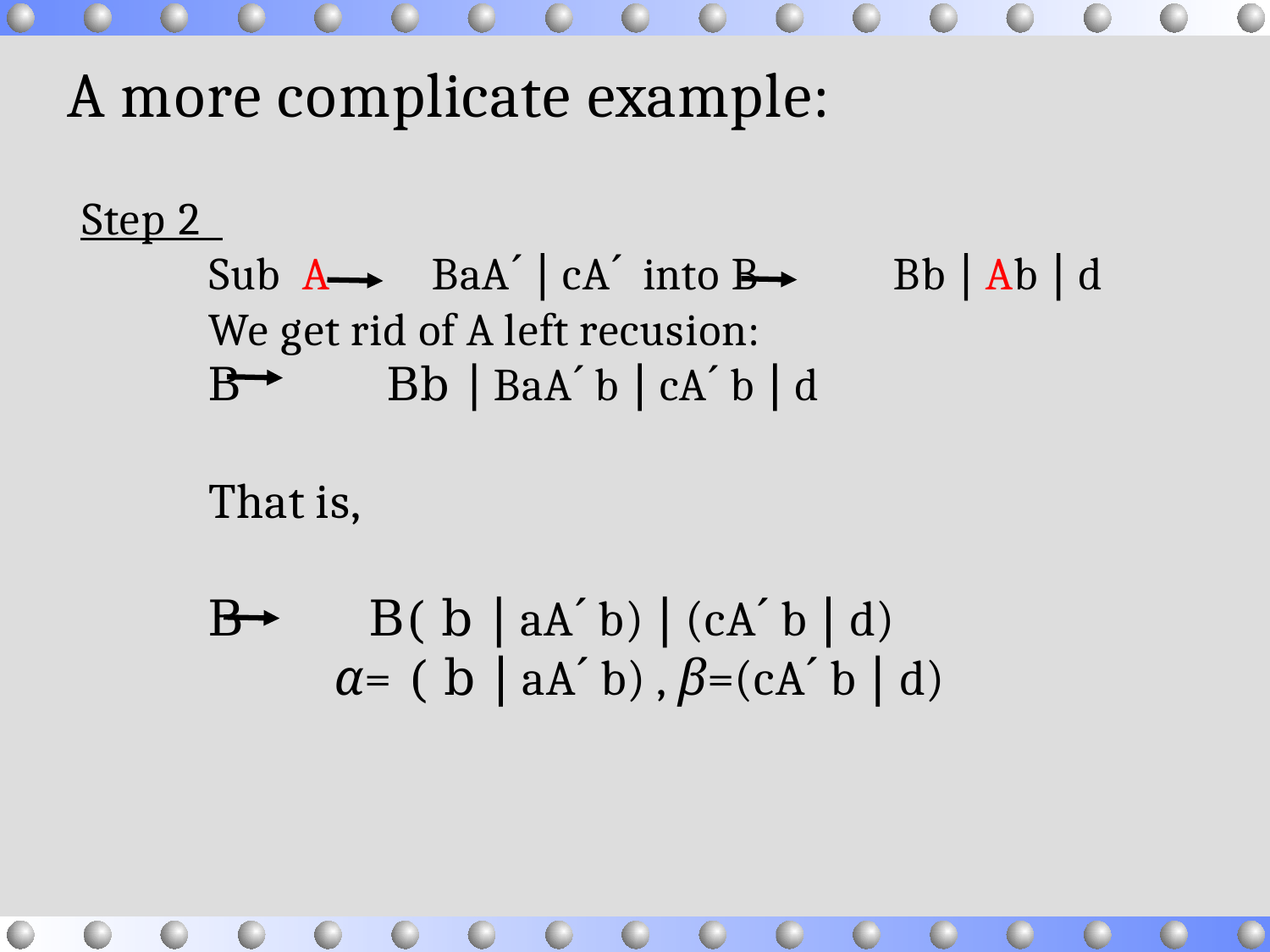

# A more complicate example:
Step 2
	Sub  A          BaAˊ | cAˊ  into B  	     Bb | Ab | d
	We get rid of A left recusion:
	B          Bb | BaAˊ b | cAˊ b | d

	That is,

	B        B( b | aAˊ b) | (cAˊ b | d)
		α= ( b | aAˊ b) , β=(cAˊ b | d)